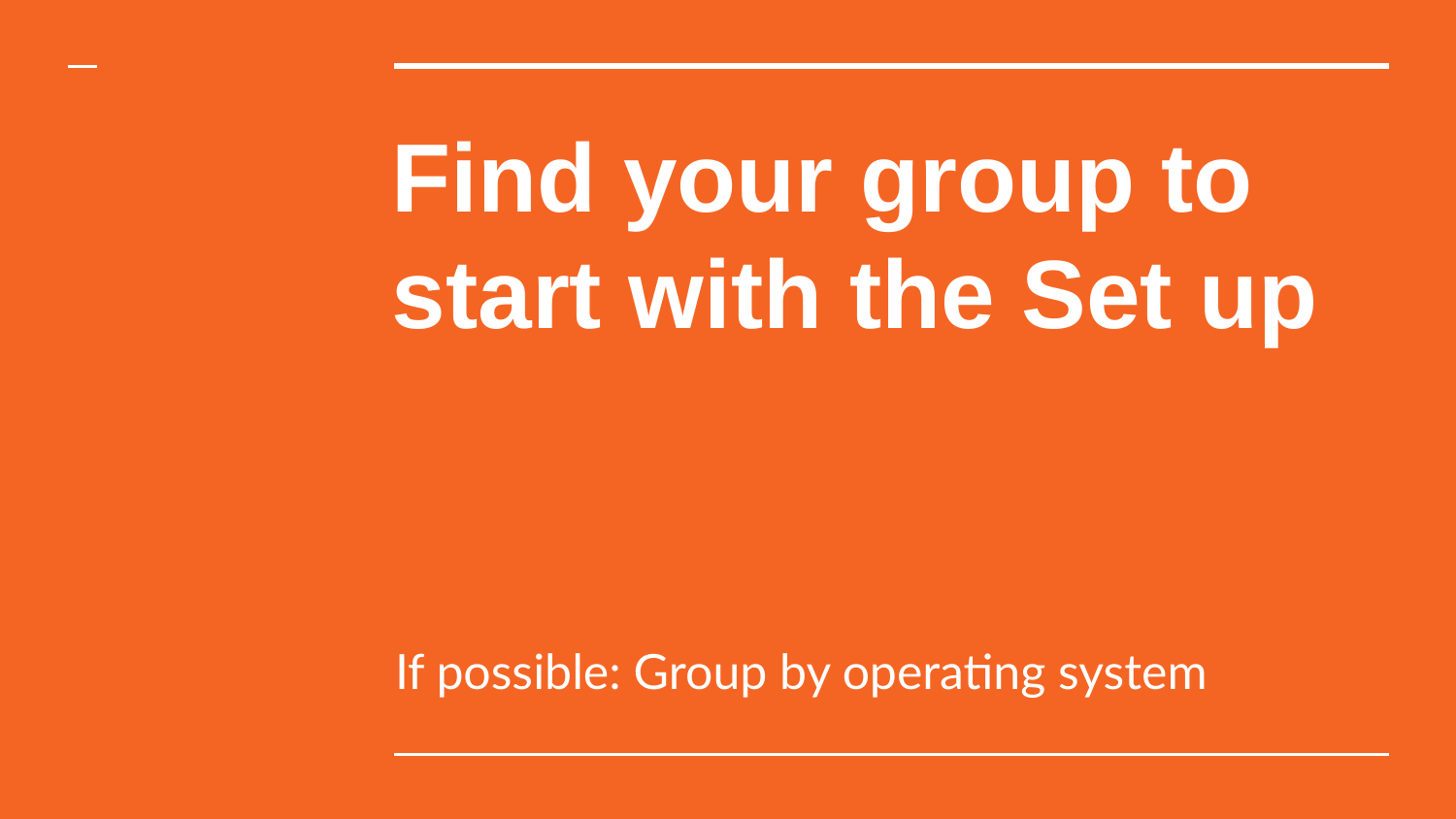

# Find your group to start with the Set up
If possible: Group by operating system